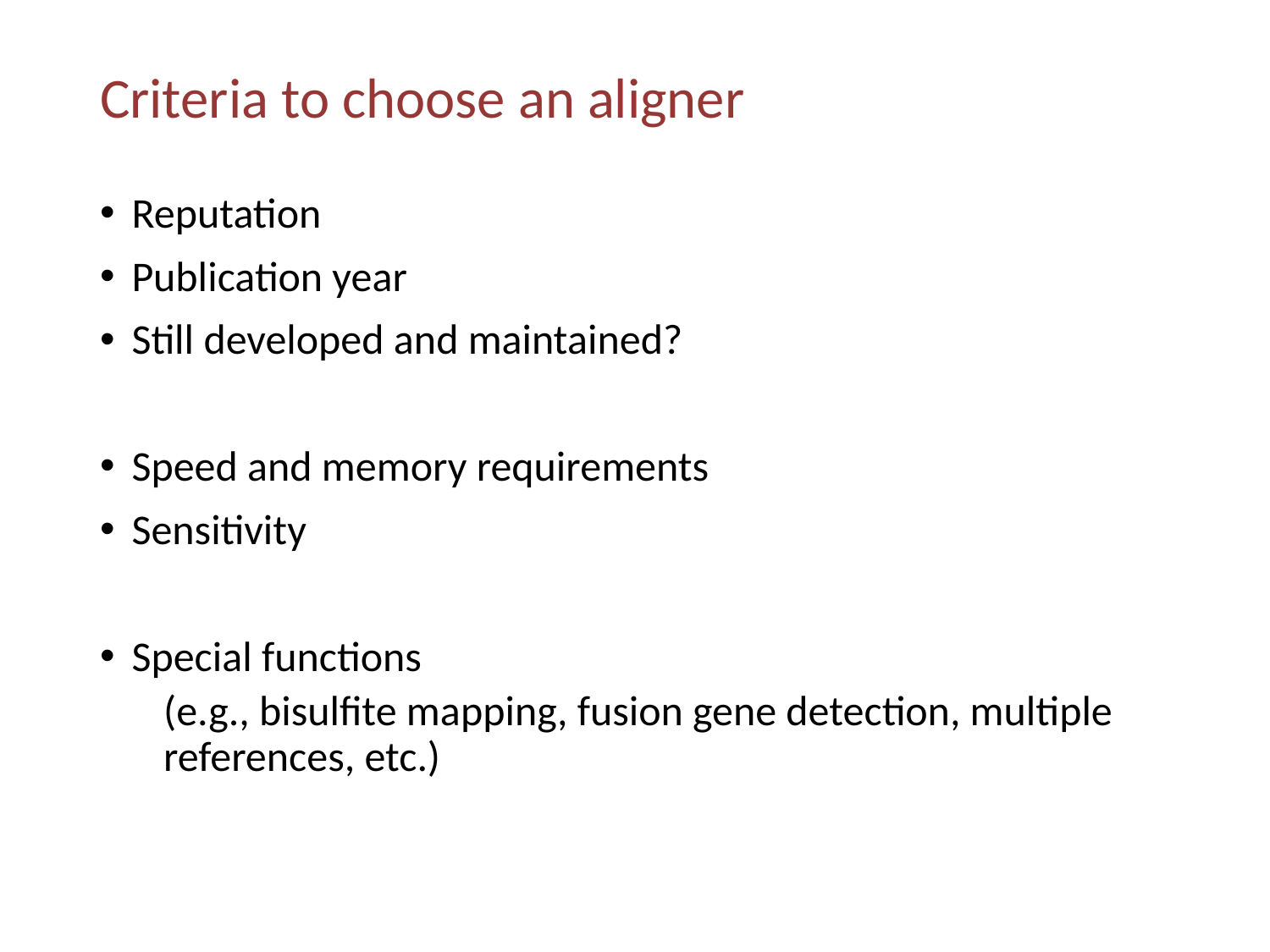

# Criteria to choose an aligner
Reputation
Publication year
Still developed and maintained?

Speed and memory requirements
Sensitivity

Special functions
(e.g., bisulfite mapping, fusion gene detection, multiple references, etc.)